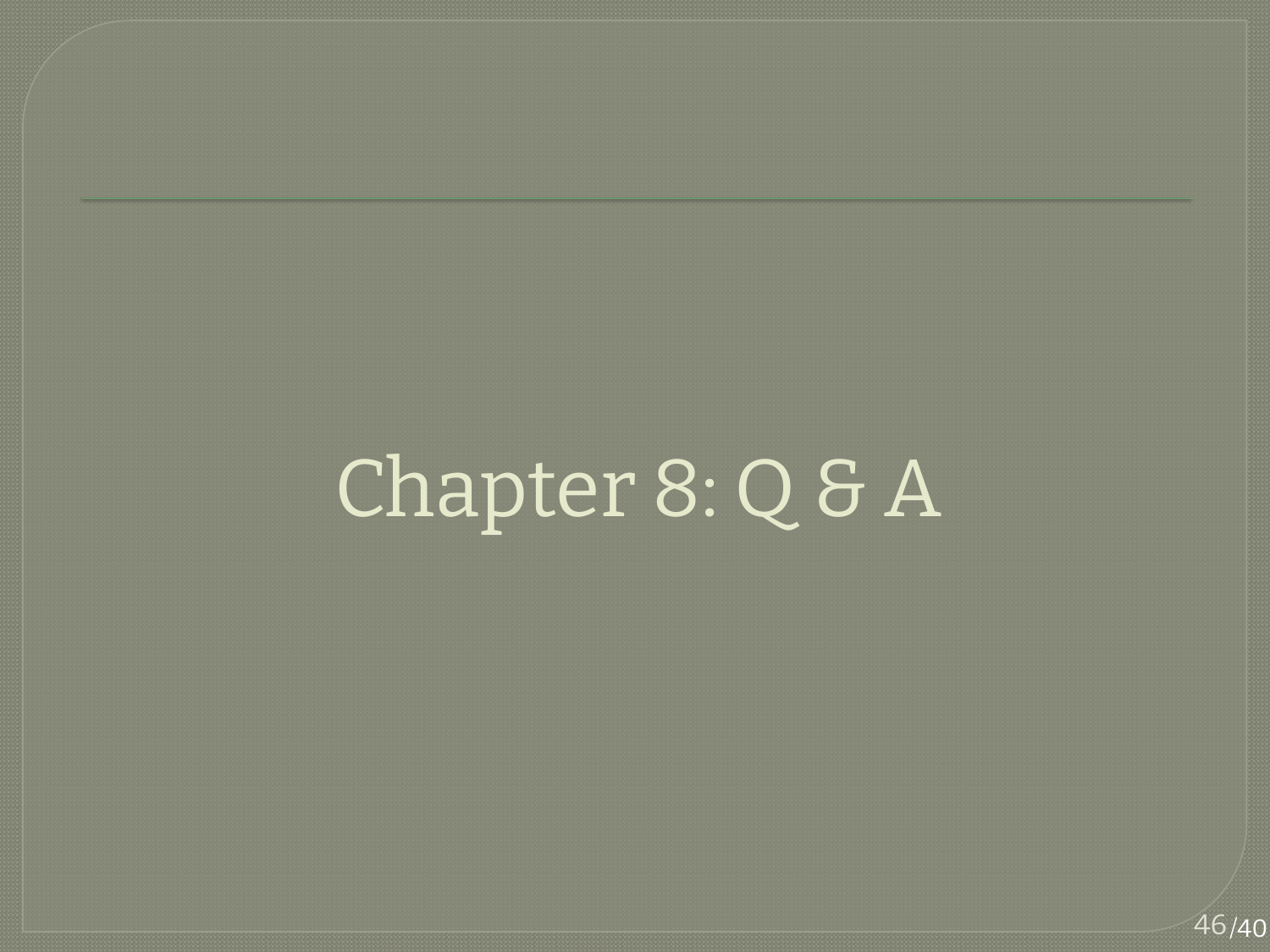

# Chapter 8: Q & A
46